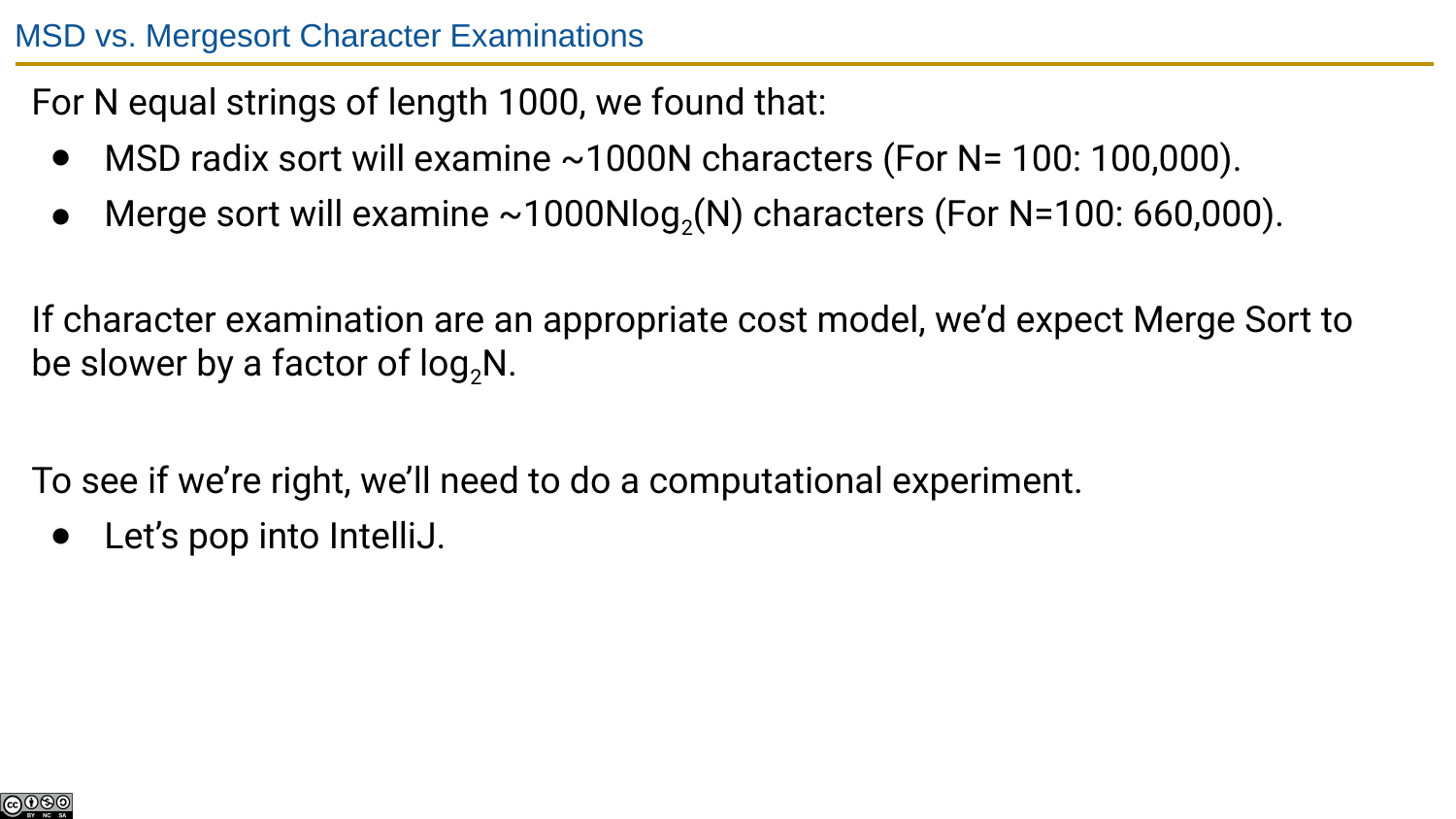

# MSD vs. Mergesort Character Examinations
For N equal strings of length 1000, we found that:
MSD radix sort will examine ~1000N characters (For N= 100: 100,000).
Merge sort will examine ~1000Nlog2(N) characters (For N=100: 660,000).
If character examination are an appropriate cost model, we’d expect Merge Sort to be slower by a factor of log2N.

To see if we’re right, we’ll need to do a computational experiment.
Let’s pop into IntelliJ.